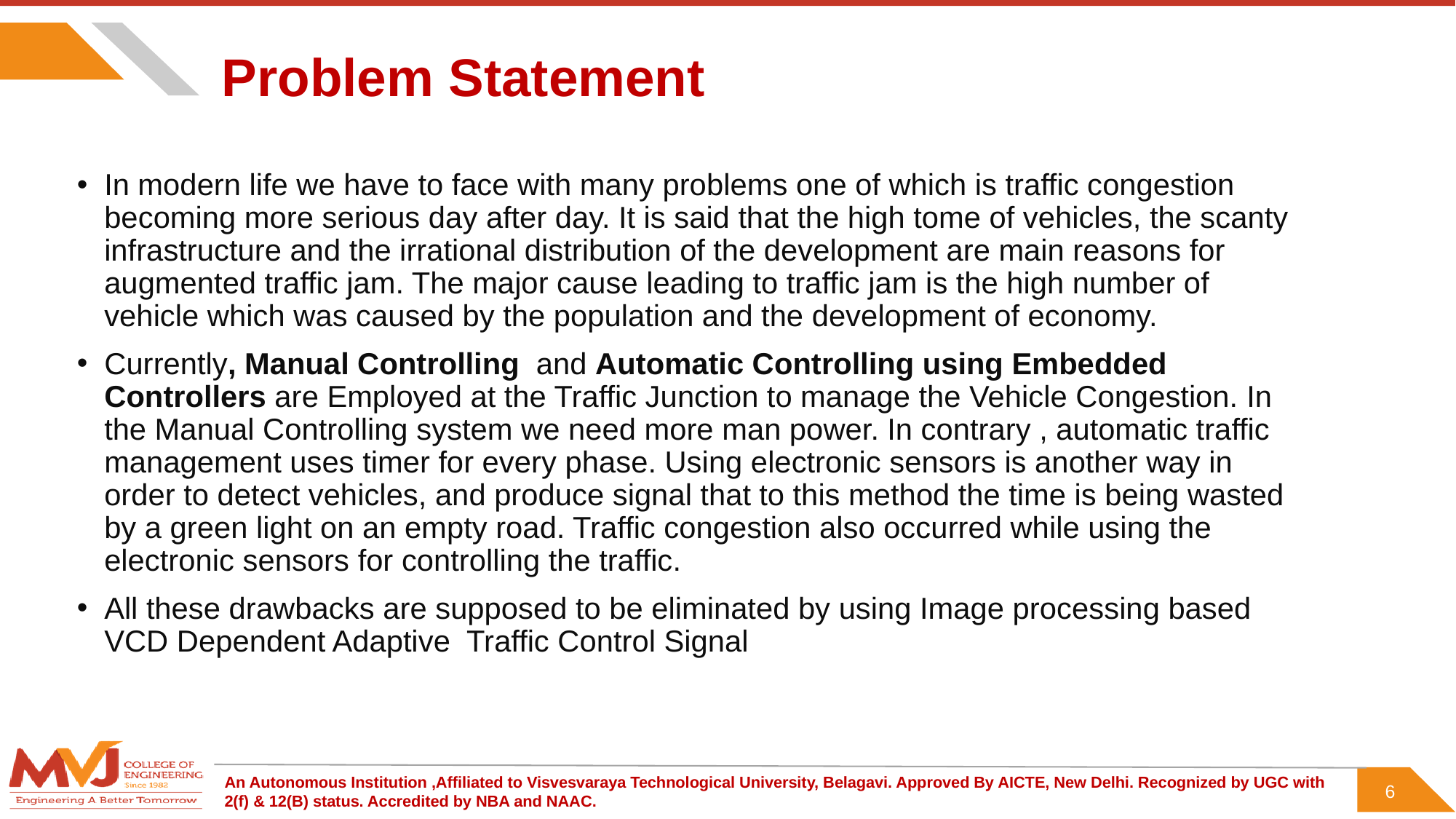

# Problem Statement
In modern life we have to face with many problems one of which is traffic congestion becoming more serious day after day. It is said that the high tome of vehicles, the scanty infrastructure and the irrational distribution of the development are main reasons for augmented traffic jam. The major cause leading to traffic jam is the high number of vehicle which was caused by the population and the development of economy.
Currently, Manual Controlling  and Automatic Controlling using Embedded Controllers are Employed at the Traffic Junction to manage the Vehicle Congestion. In the Manual Controlling system we need more man power. In contrary , automatic traffic management uses timer for every phase. Using electronic sensors is another way in order to detect vehicles, and produce signal that to this method the time is being wasted by a green light on an empty road. Traffic congestion also occurred while using the electronic sensors for controlling the traffic.
All these drawbacks are supposed to be eliminated by using Image processing based  VCD Dependent Adaptive  Traffic Control Signal

6